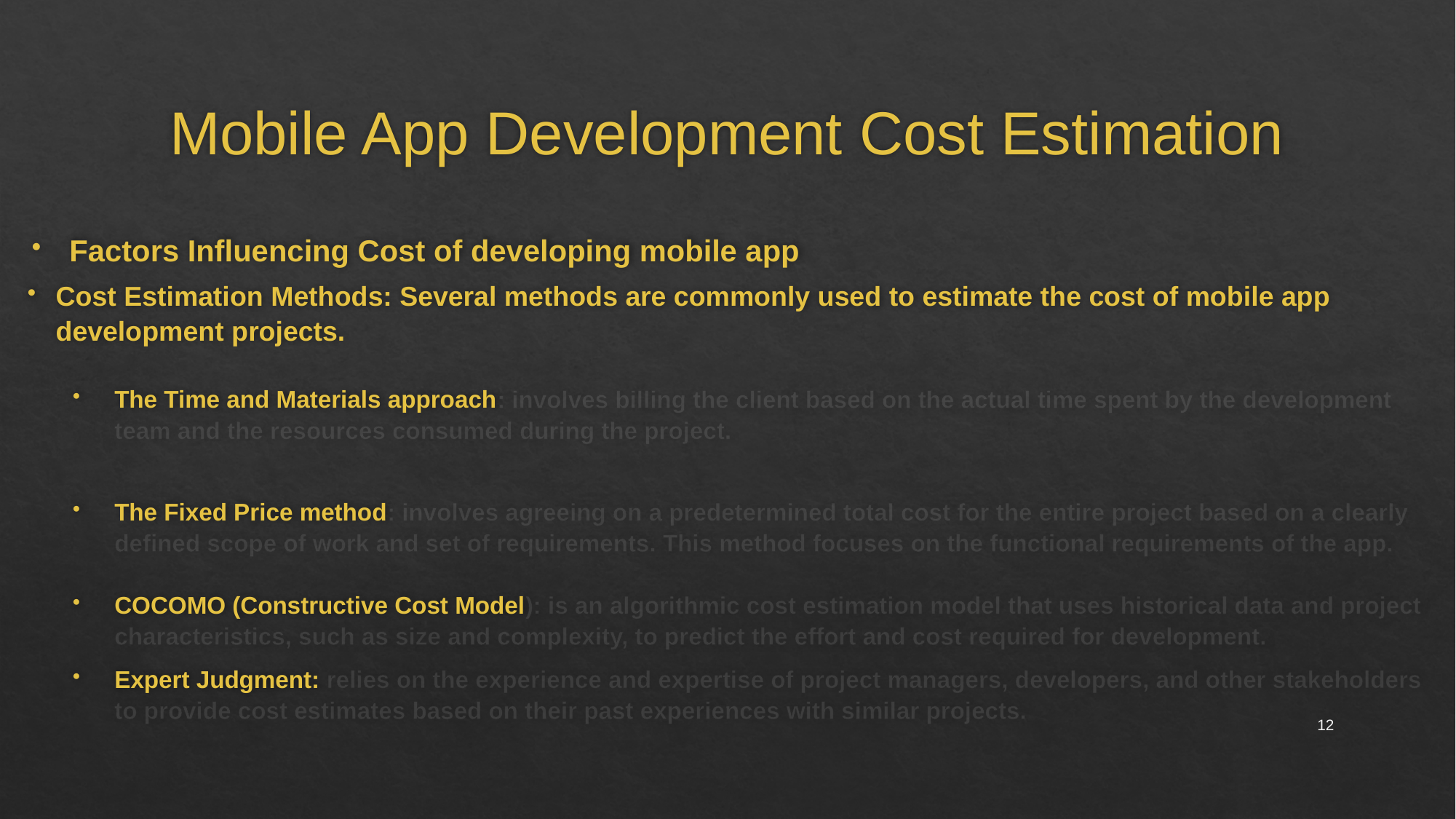

# Mobile App Development Cost Estimation
Factors Influencing Cost of developing mobile app
Cost Estimation Methods: Several methods are commonly used to estimate the cost of mobile app development projects.

The Time and Materials approach: involves billing the client based on the actual time spent by the development team and the resources consumed during the project.

The Fixed Price method: involves agreeing on a predetermined total cost for the entire project based on a clearly defined scope of work and set of requirements. This method focuses on the functional requirements of the app.

COCOMO (Constructive Cost Model): is an algorithmic cost estimation model that uses historical data and project characteristics, such as size and complexity, to predict the effort and cost required for development.
Expert Judgment: relies on the experience and expertise of project managers, developers, and other stakeholders to provide cost estimates based on their past experiences with similar projects.

12